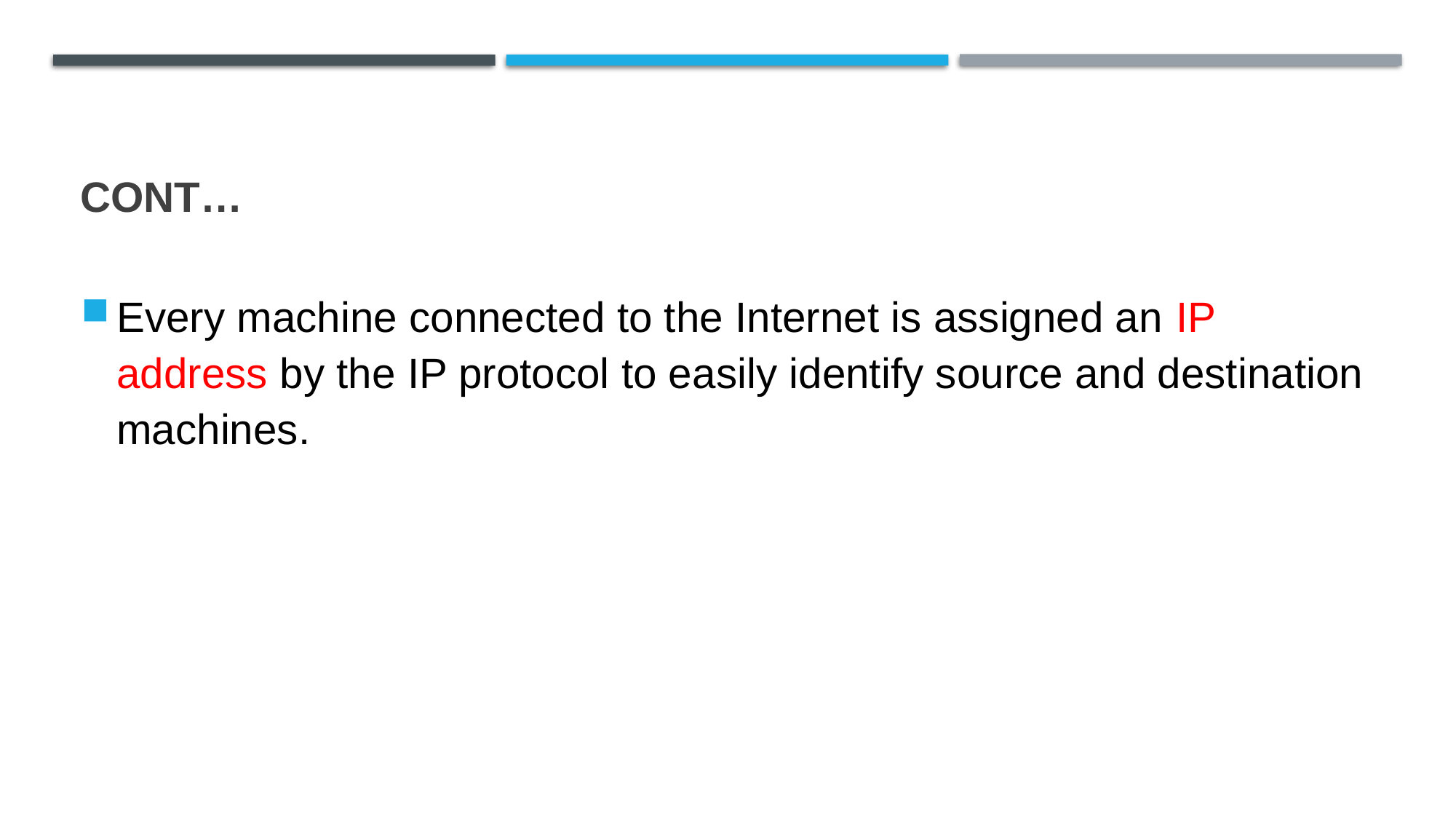

# CONT…
Every machine connected to the Internet is assigned an IP address by the IP protocol to easily identify source and destination machines.